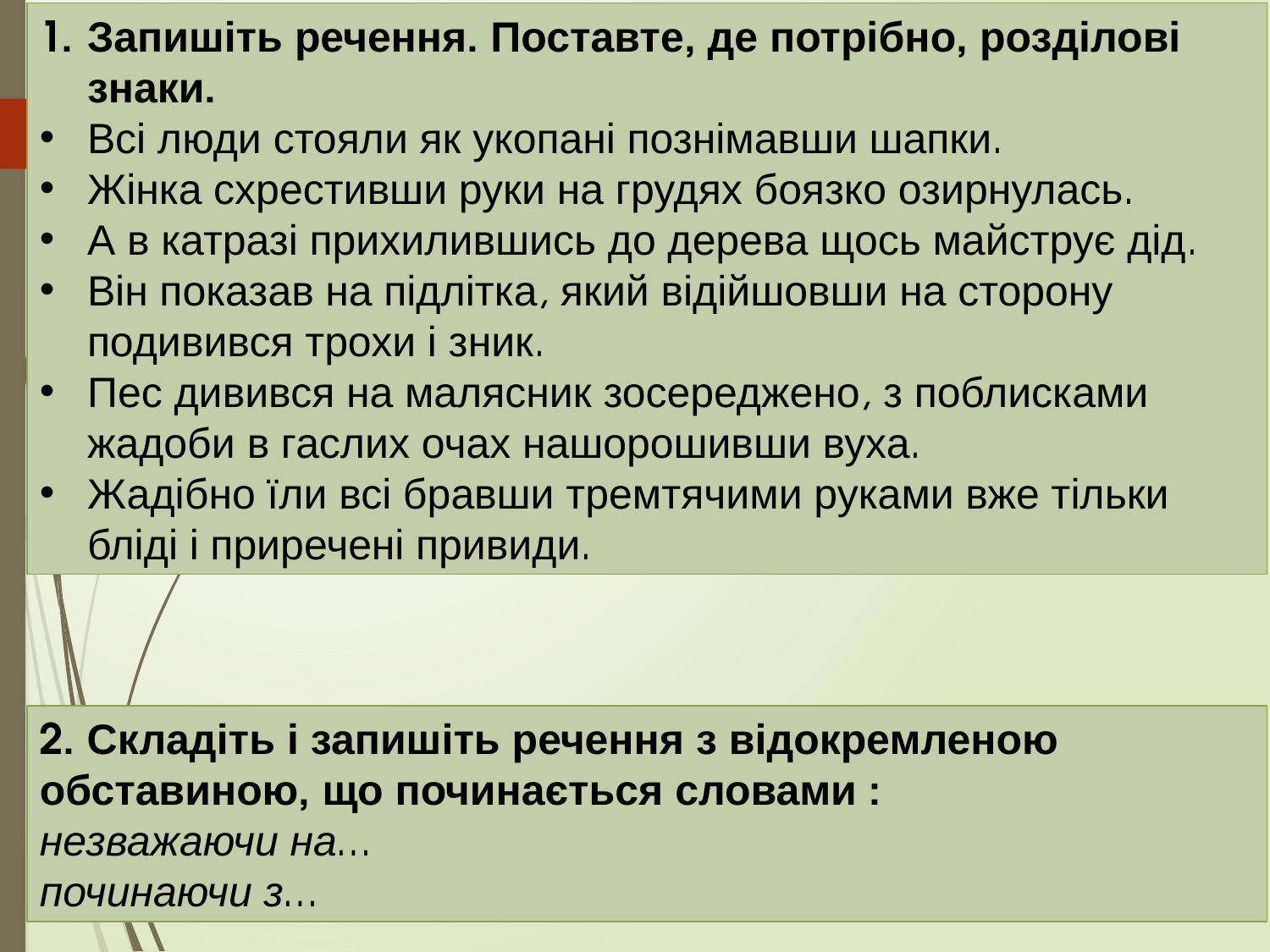

Запишіть речення. Поставте, де потрібно, розділові знаки.
Всі люди стояли як укопані познімавши шапки.
Жінка схрестивши руки на грудях боязко озирнулась.
А в катразі прихилившись до дерева щось майструє дід.
Він показав на підлітка, який відійшовши на сторону подивився трохи і зник.
Пес дивився на малясник зосереджено, з поблисками жадоби в гаслих очах нашорошивши вуха.
Жадібно їли всі бравши тремтячими руками вже тільки бліді і приречені привиди.
2. Складіть і запишіть речення з відокремленою обставиною, що починається словами :
незважаючи на…
починаючи з…